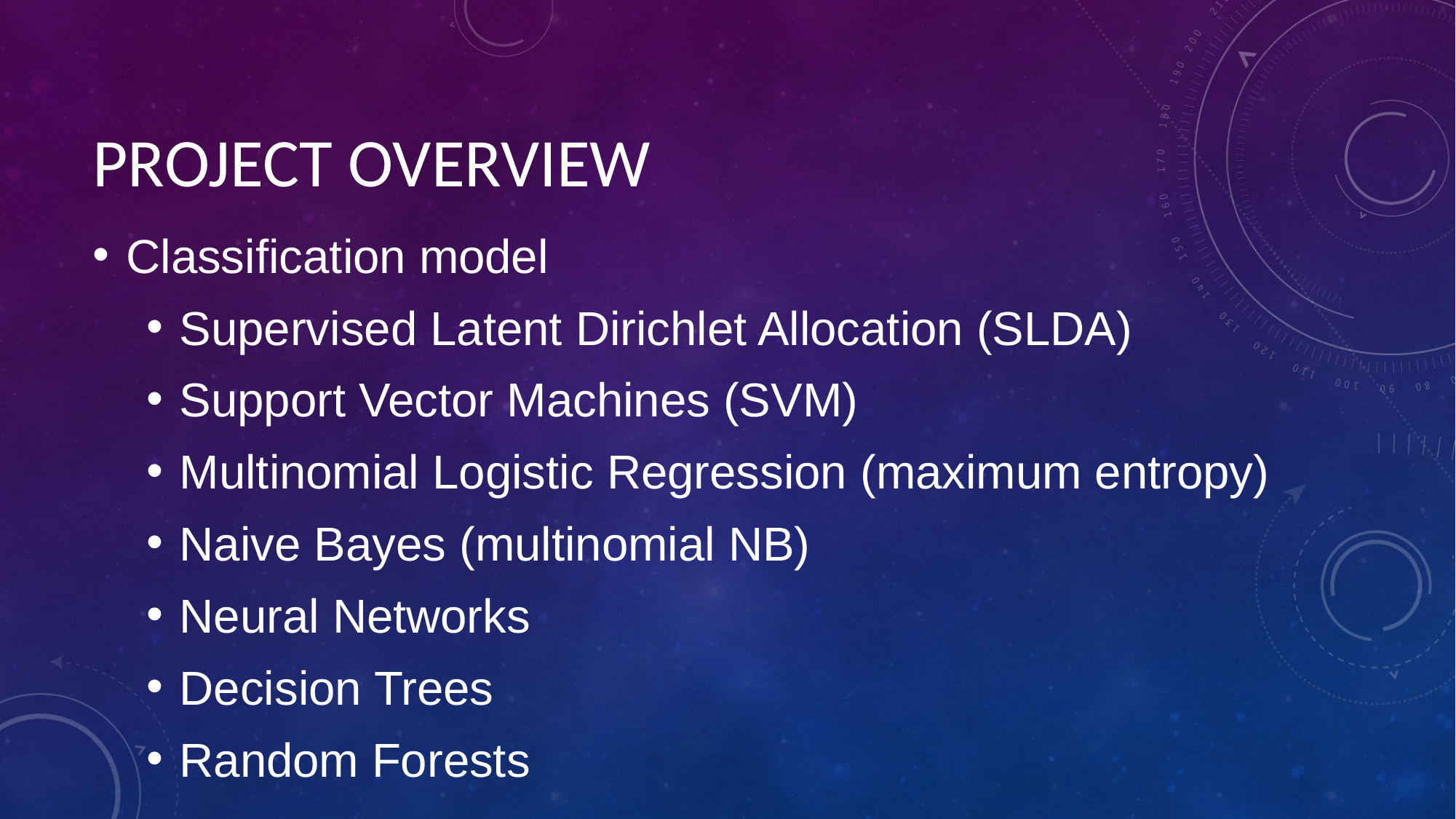

# Project overview
Classification model
Supervised Latent Dirichlet Allocation (SLDA)
Support Vector Machines (SVM)
Multinomial Logistic Regression (maximum entropy)
Naive Bayes (multinomial NB)
Neural Networks
Decision Trees
Random Forests